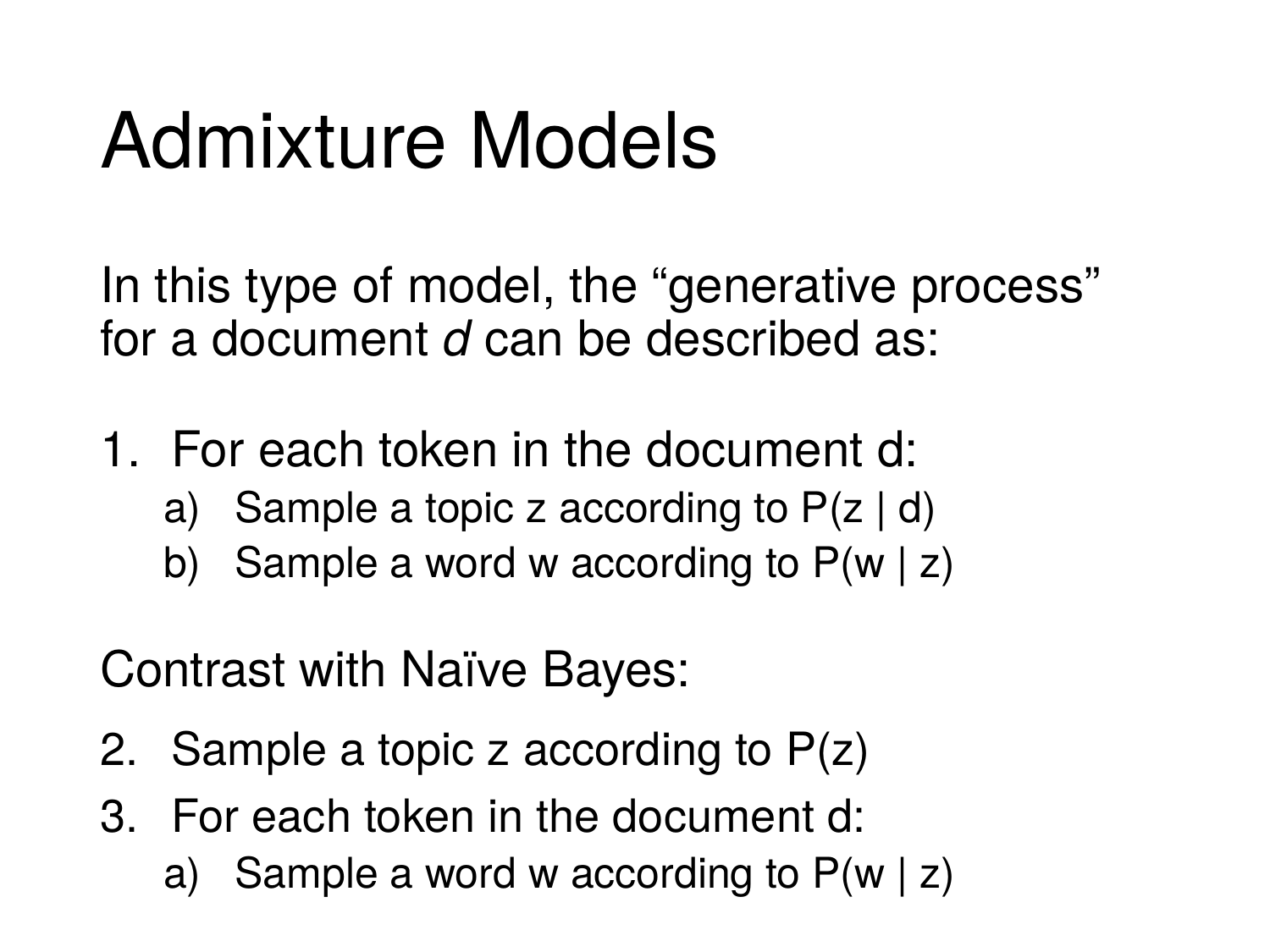

# Admixture Models
In this type of model, the “generative process” for a document d can be described as:

For each token in the document d:
Sample a topic z according to P(z | d)
Sample a word w according to P(w | z)

Contrast with Naïve Bayes:
Sample a topic z according to P(z)
For each token in the document d:
Sample a word w according to P(w | z)